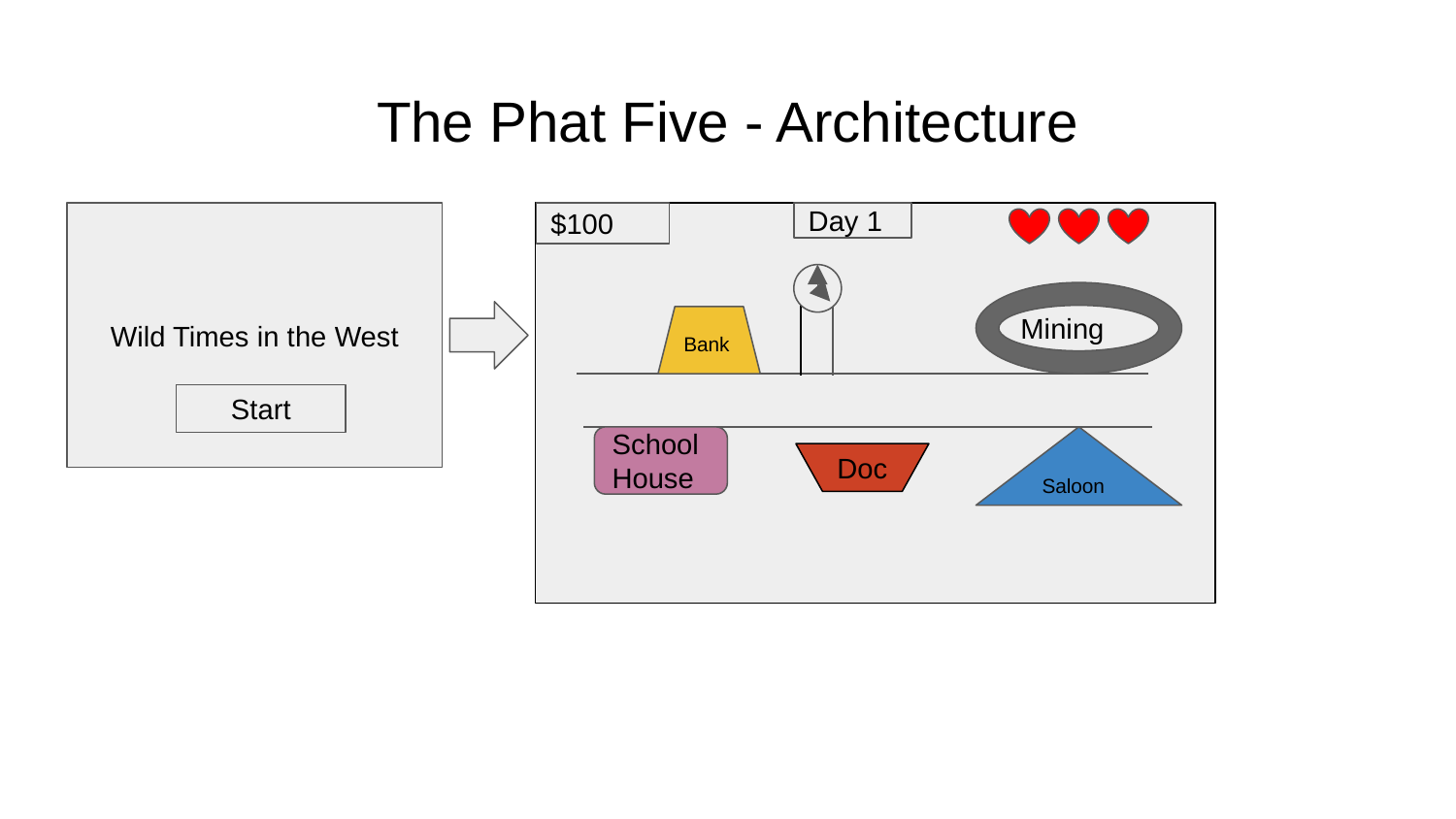

# The Phat Five - Architecture
Wild Times in the West

$100
Day 1

Mining

Bank
Start

School
House
Saloon
Doc